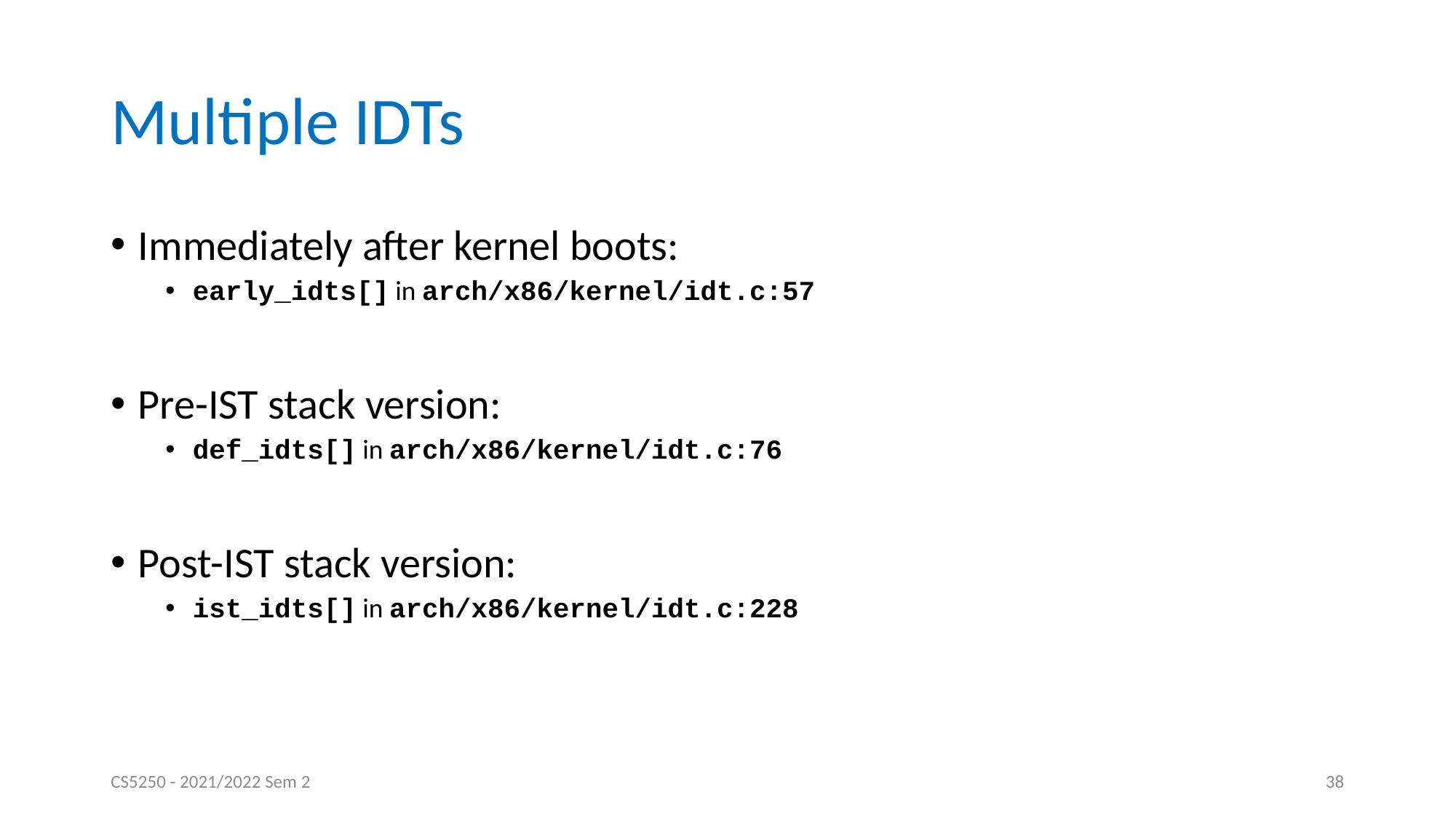

# Multiple IDTs
Immediately after kernel boots:
early_idts[] in arch/x86/kernel/idt.c:57

Pre-IST stack version:
def_idts[] in arch/x86/kernel/idt.c:76

Post-IST stack version:
ist_idts[] in arch/x86/kernel/idt.c:228
CS5250 - 2021/2022 Sem 2
38